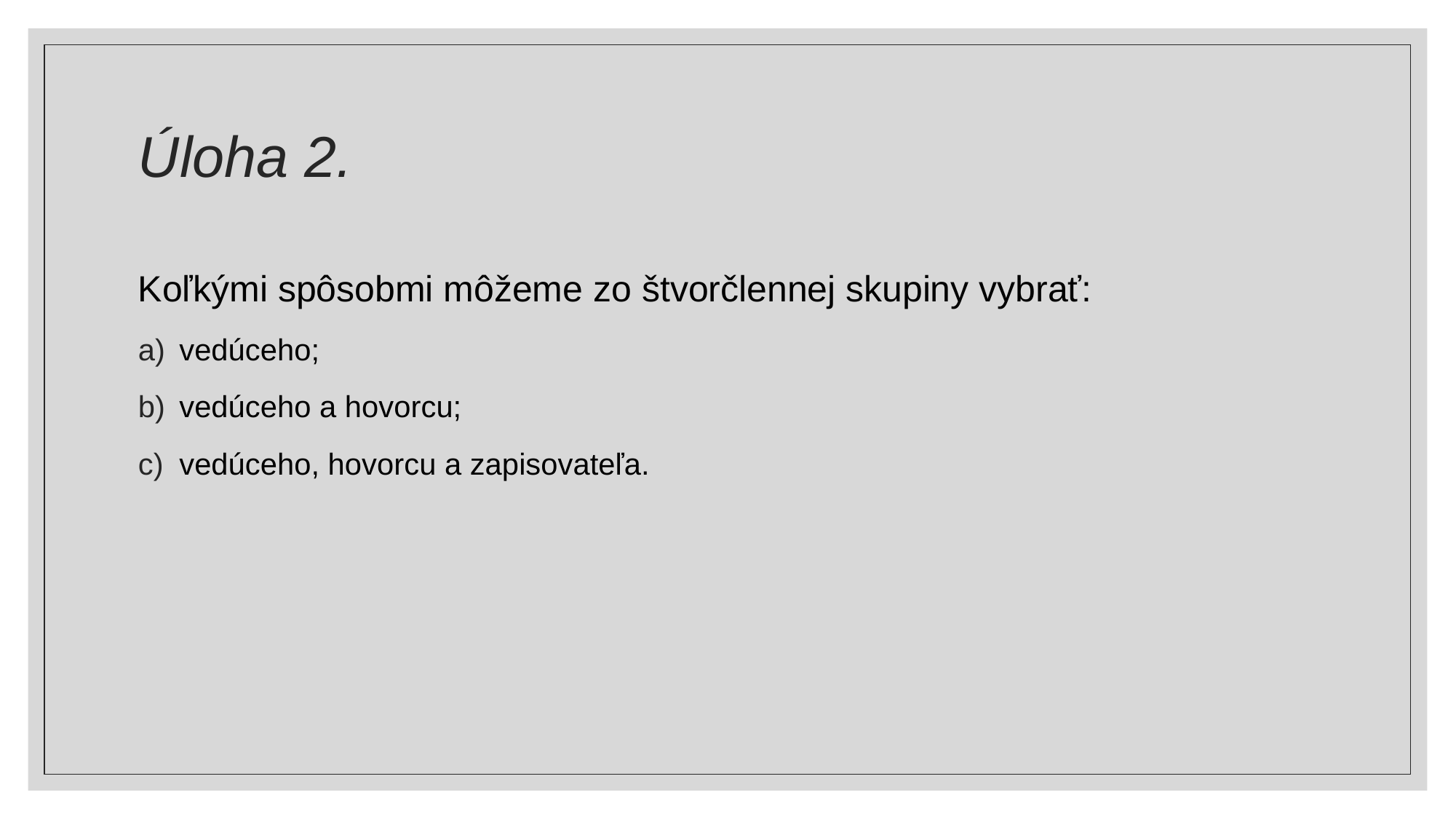

# Úloha 2.
Koľkými spôsobmi môžeme zo štvorčlennej skupiny vybrať:
vedúceho;
vedúceho a hovorcu;
vedúceho, hovorcu a zapisovateľa.